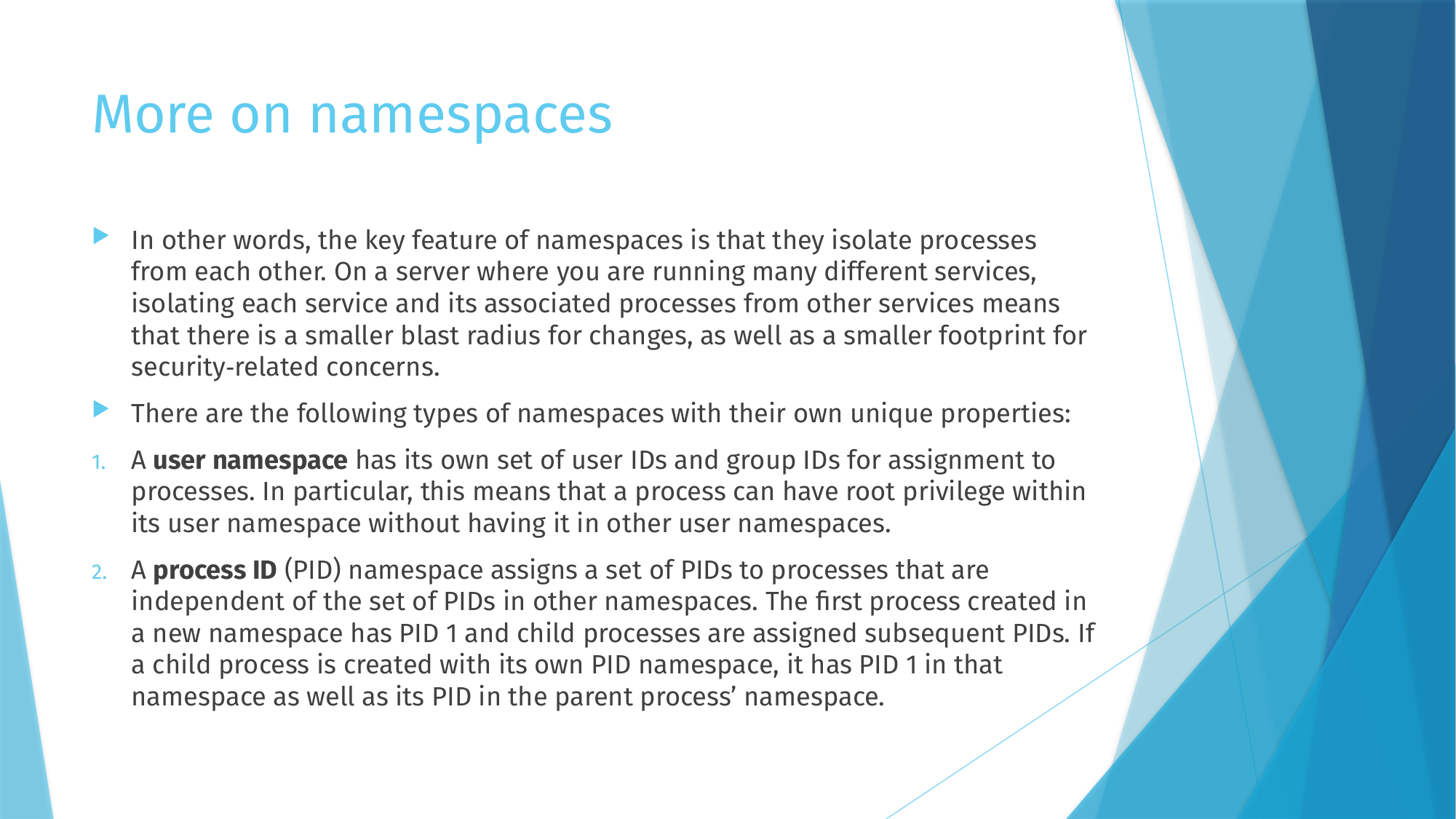

# More on namespaces
In other words, the key feature of namespaces is that they isolate processes from each other. On a server where you are running many different services, isolating each service and its associated processes from other services means that there is a smaller blast radius for changes, as well as a smaller footprint for security‑related concerns.
There are the following types of namespaces with their own unique properties:
A user namespace has its own set of user IDs and group IDs for assignment to processes. In particular, this means that a process can have root privilege within its user namespace without having it in other user namespaces.
A process ID (PID) namespace assigns a set of PIDs to processes that are independent of the set of PIDs in other namespaces. The first process created in a new namespace has PID 1 and child processes are assigned subsequent PIDs. If a child process is created with its own PID namespace, it has PID 1 in that namespace as well as its PID in the parent process’ namespace.